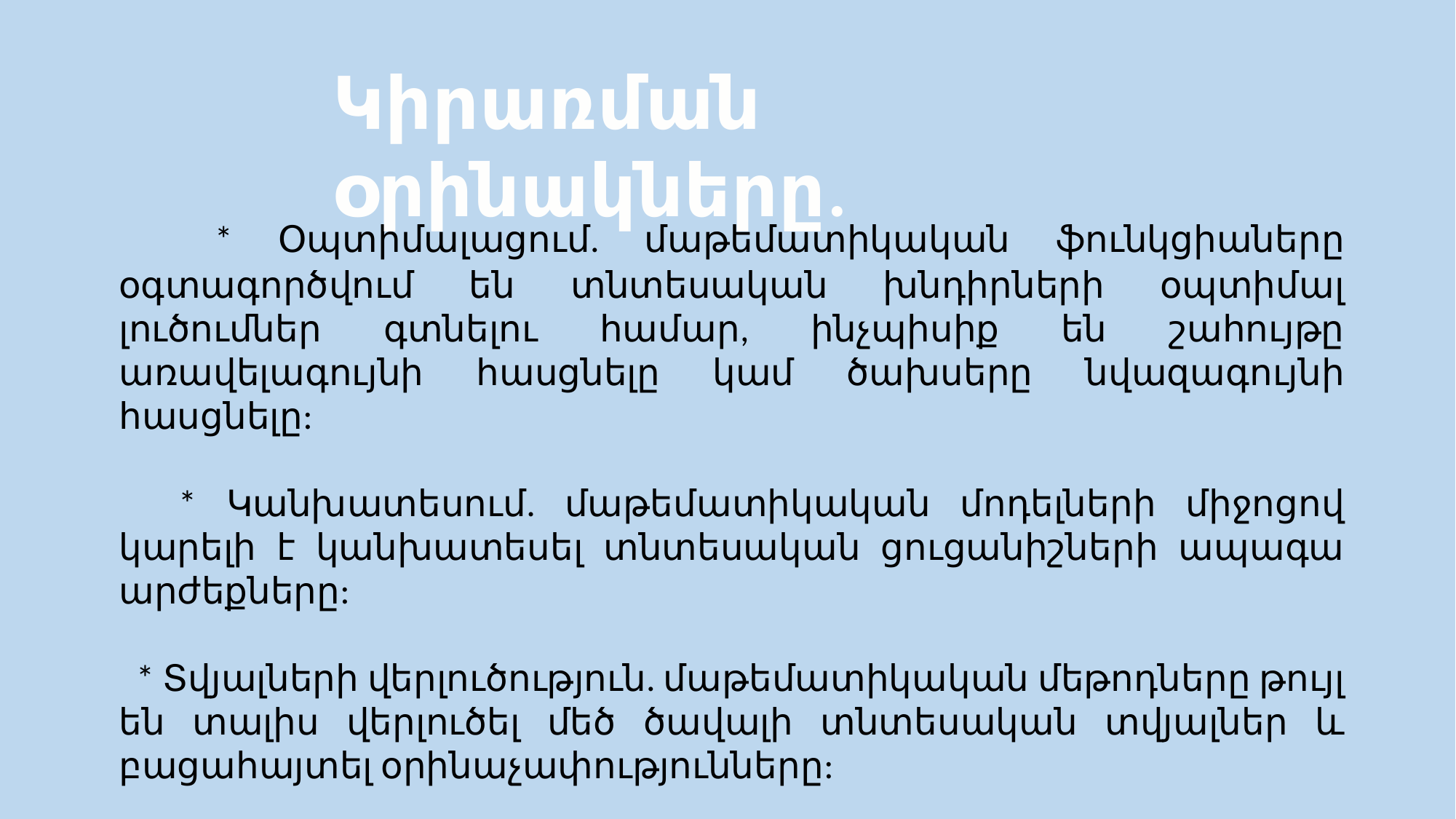

Կիրառման օրինակները.

  * Օպտիմալացում. մաթեմատիկական ֆունկցիաները օգտագործվում են տնտեսական խնդիրների օպտիմալ լուծումներ գտնելու համար, ինչպիսիք են շահույթը առավելագույնի հասցնելը կամ ծախսերը նվազագույնի հասցնելը:

  * Կանխատեսում. մաթեմատիկական մոդելների միջոցով կարելի է կանխատեսել տնտեսական ցուցանիշների ապագա արժեքները:

  * Տվյալների վերլուծություն. մաթեմատիկական մեթոդները թույլ են տալիս վերլուծել մեծ ծավալի տնտեսական տվյալներ և բացահայտել օրինաչափությունները: